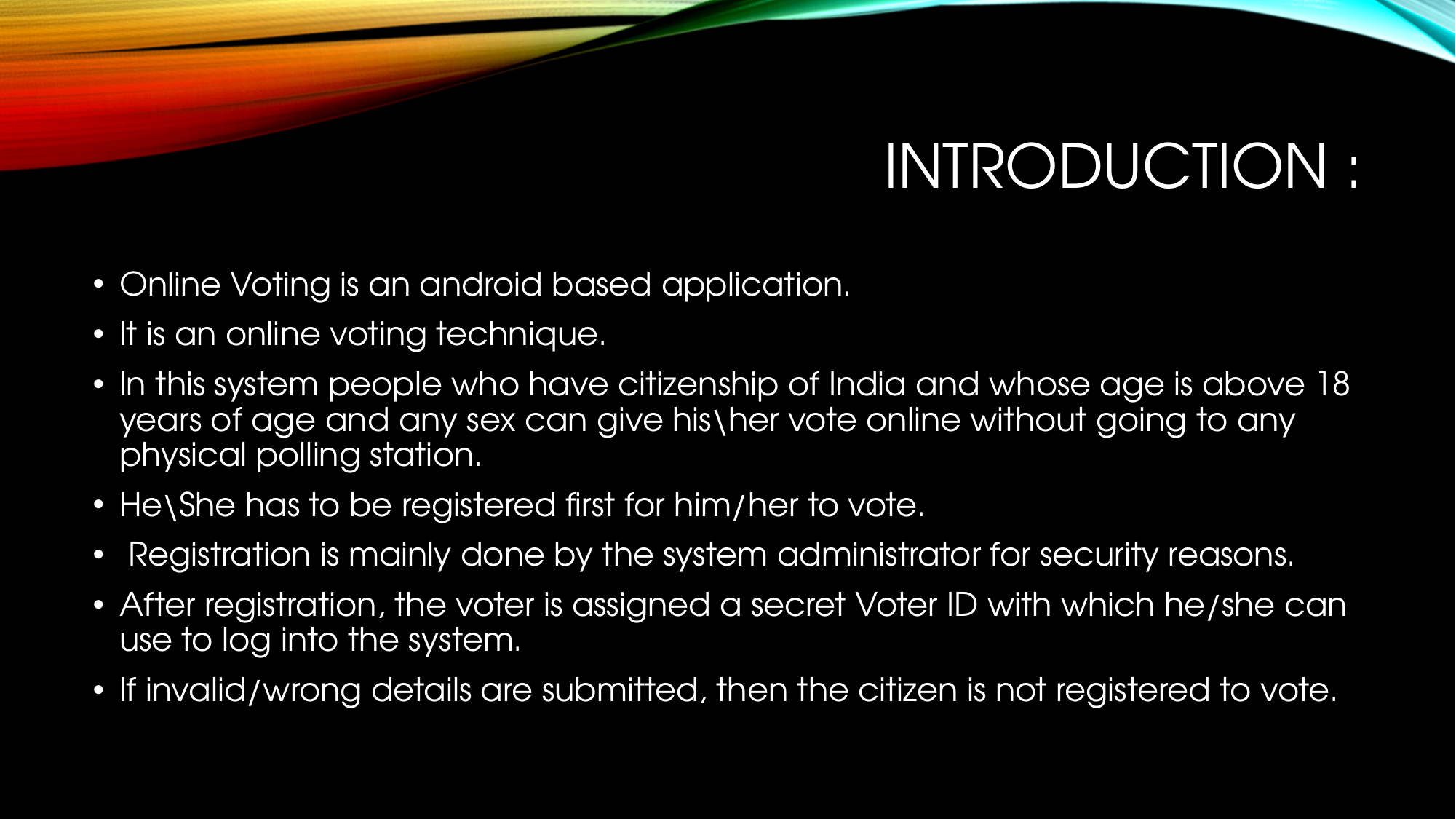

# INTRODUCTION :
Online Voting is an android based application.
It is an online voting technique.
In this system people who have citizenship of India and whose age is above 18 years of age and any sex can give his\her vote online without going to any physical polling station.
He\She has to be registered first for him/her to vote.
 Registration is mainly done by the system administrator for security reasons.
After registration, the voter is assigned a secret Voter ID with which he/she can use to log into the system.
If invalid/wrong details are submitted, then the citizen is not registered to vote.